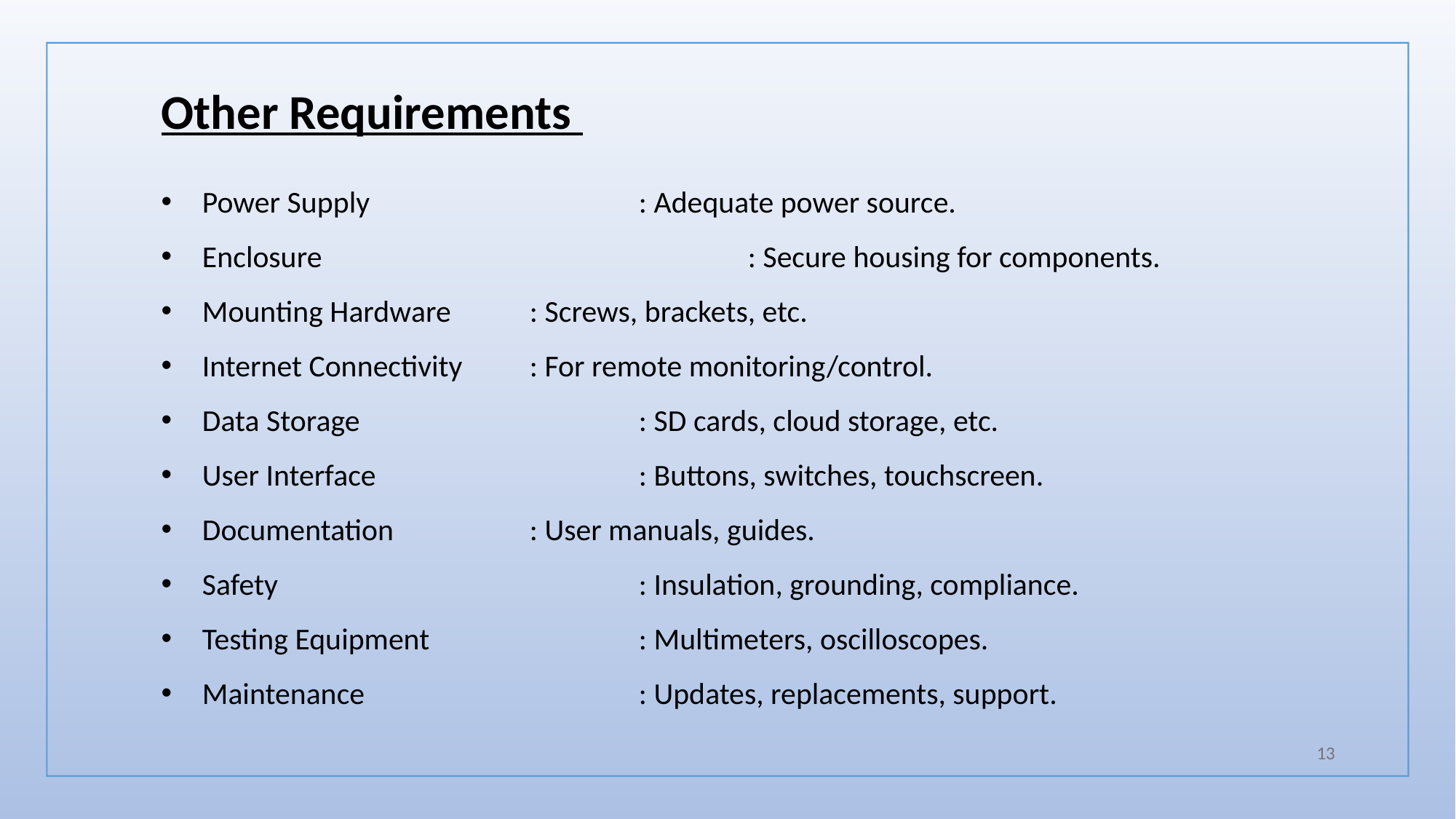

Other Requirements

Power Supply			: Adequate power source.
Enclosure				: Secure housing for components.
Mounting Hardware	: Screws, brackets, etc.
Internet Connectivity	: For remote monitoring/control.
Data Storage			: SD cards, cloud storage, etc.
User Interface			: Buttons, switches, touchscreen.
Documentation		: User manuals, guides.
Safety				: Insulation, grounding, compliance.
Testing Equipment		: Multimeters, oscilloscopes.
Maintenance			: Updates, replacements, support.
13